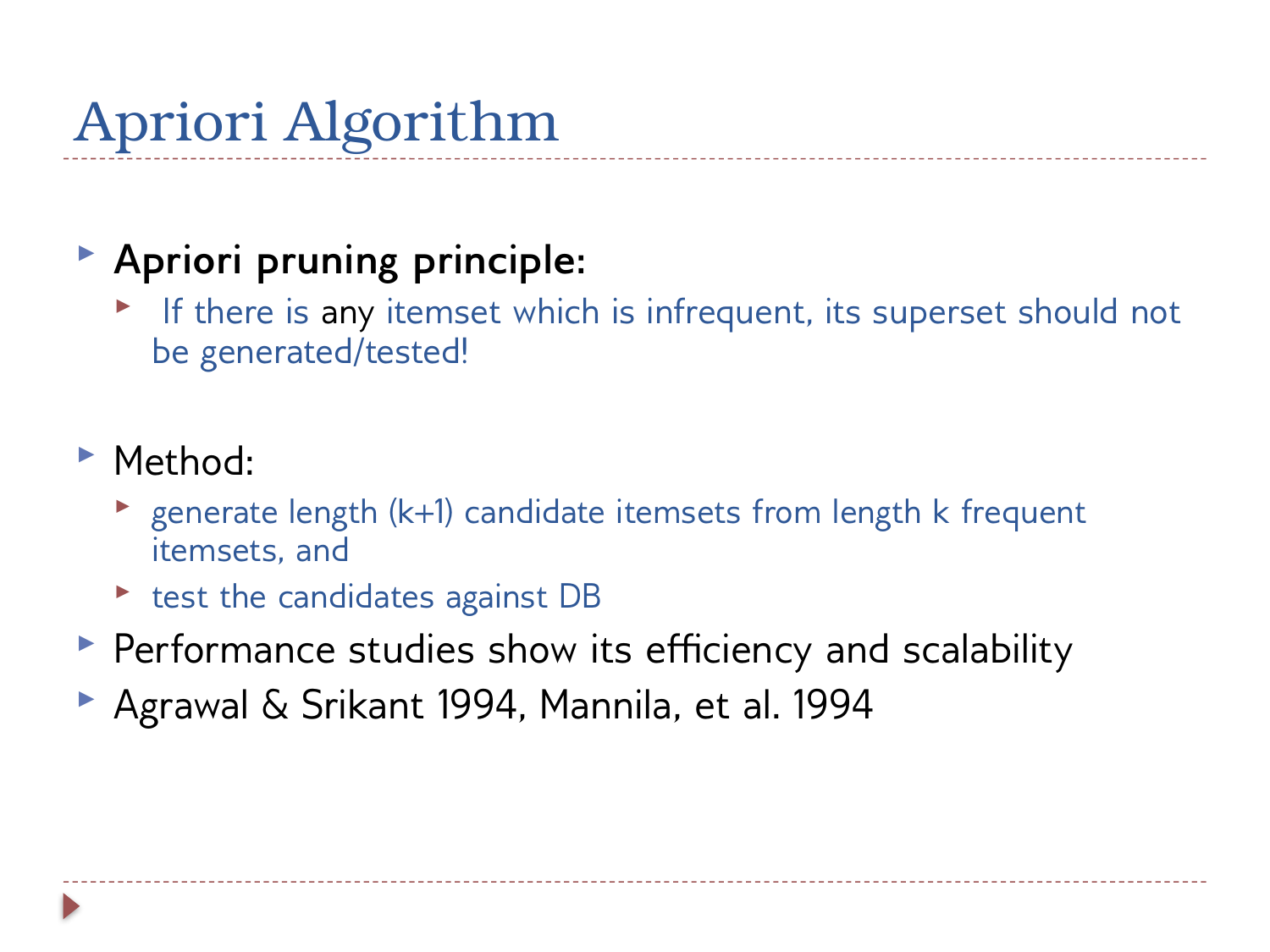

# Apriori Algorithm

Apriori pruning principle:
 If there is any itemset which is infrequent, its superset should not be generated/tested!

Method:
generate length (k+1) candidate itemsets from length k frequent itemsets, and
test the candidates against DB
Performance studies show its efficiency and scalability
Agrawal & Srikant 1994, Mannila, et al. 1994